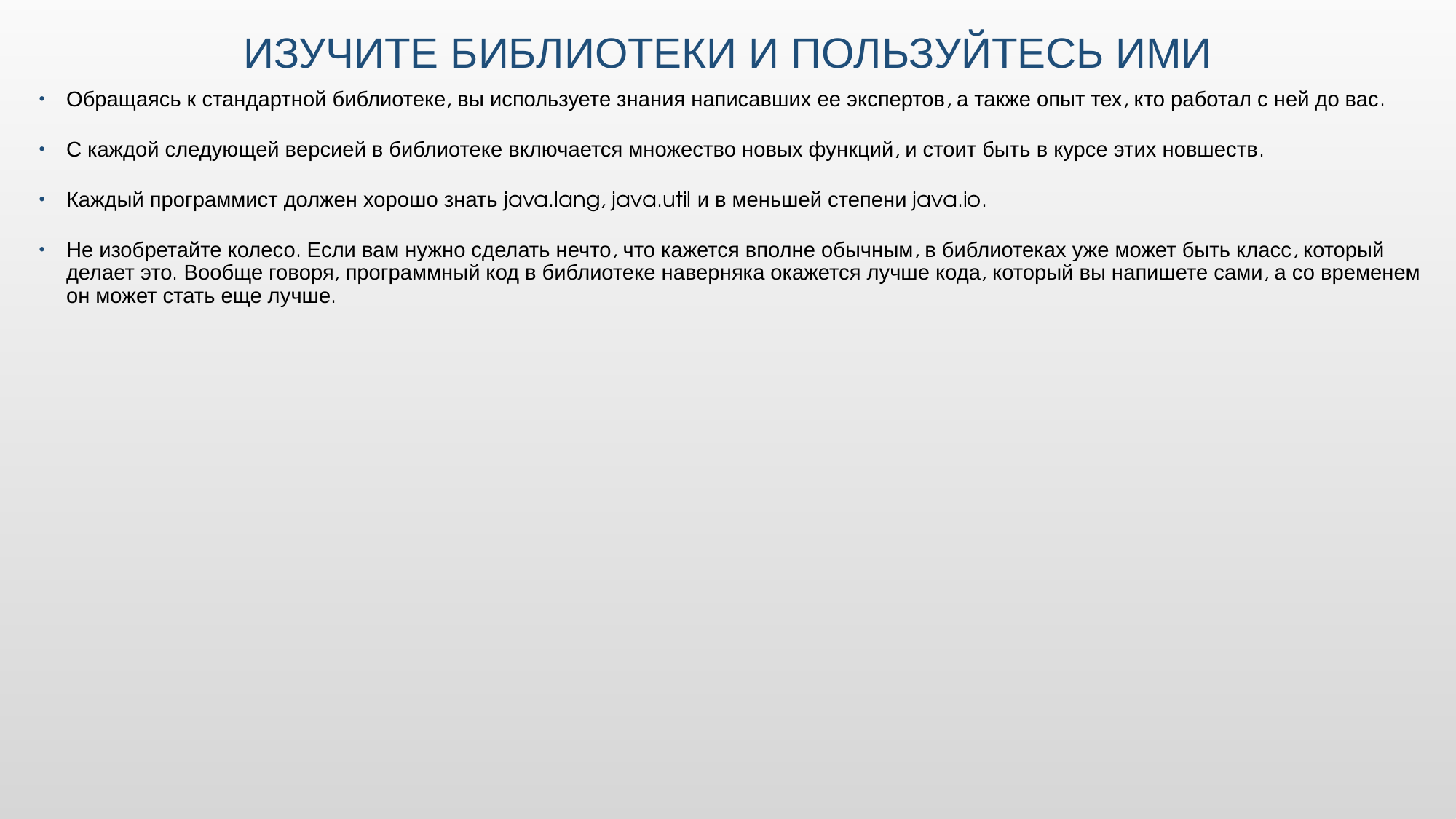

# Изучите библиотеки и пользуйтесь ими
Обращаясь к стандартной библиотеке, вы используете знания написавших ее экспертов, а также опыт тех, кто работал с ней до вас.
С каждой следующей версией в библиотеке включается множество новых функций, и стоит быть в курсе этих новшеств.
Каждый программист должен хорошо знать java.lang, java.util и в меньшей степени java.io.
Не изобретайте колесо. Если вам нужно сделать нечто, что кажется вполне обычным, в библиотеках уже может быть класс, который делает это. Вообще говоря, программный код в библиотеке наверняка окажется лучше кода, который вы напишете сами, а со временем он может стать еще лучше.